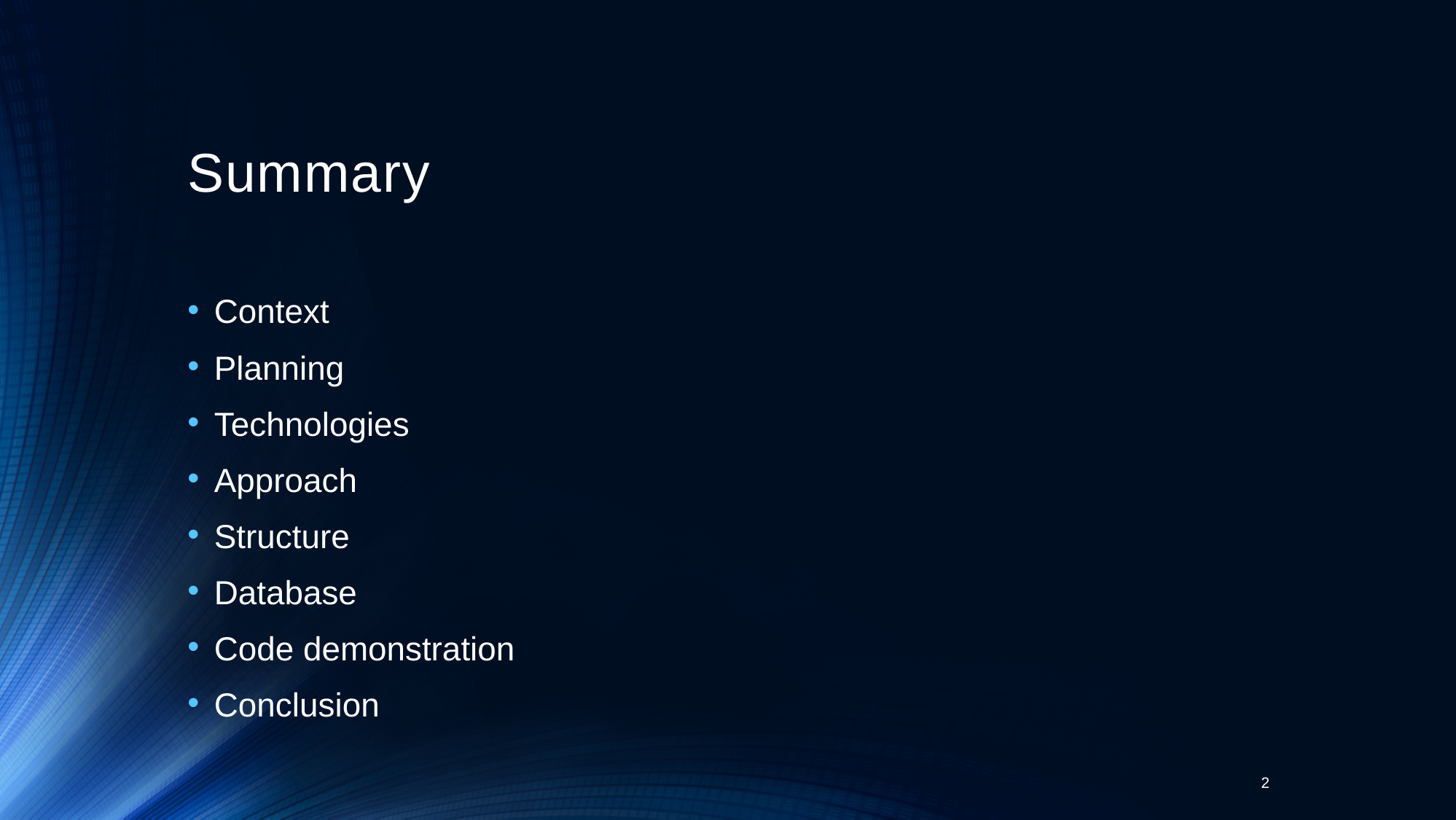

# Summary

Context
Planning
Technologies
Approach
Structure
Database
Code demonstration
Conclusion
2